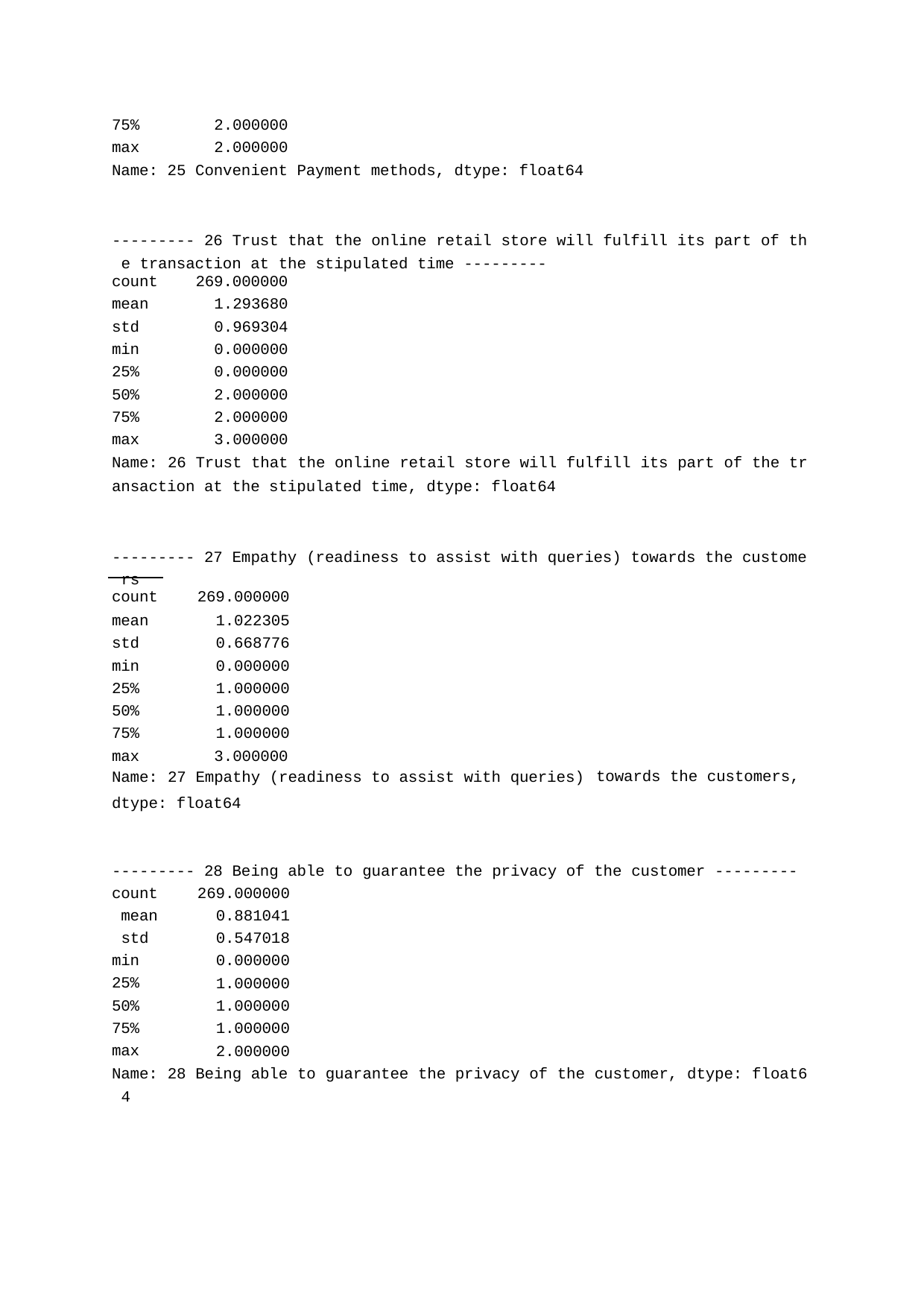

75%
max
2.000000
2.000000
Name: 25 Convenient Payment methods, dtype: float64

--------- 26 Trust that the online retail store will fulfill its part of th  e transaction at the stipulated time ---------
| count | 269.000000 |
| --- | --- |
| mean | 1.293680 |
| std | 0.969304 |
| min | 0.000000 |
| 25% | 0.000000 |
| 50% | 2.000000 |
| 75% | 2.000000 |
| max | 3.000000 |
| Name: | 26 Trust that the online retail store will fulfill its part of the tr |
ansaction at the stipulated time, dtype: float64

--------- 27 Empathy (readiness to assist with queries) towards the custome  rs
| count | 269.000000 |  |
| --- | --- | --- |
| mean | 1.022305 |  |
| std | 0.668776 |  |
| min | 0.000000 |  |
| 25% | 1.000000 |  |
| 50% | 1.000000 |  |
| 75% | 1.000000 |  |
| max Name: | 3.000000 27 Empathy (readiness to assist with queries) | towards the customers, |
dtype: float64
--------- 28 Being able to guarantee the privacy of the customer ---------
count  mean  std  min  25%
50%
75%
max
269.000000
0.881041
0.547018
0.000000
1.000000
1.000000
1.000000
2.000000
Name: 28 Being able to guarantee the privacy of the customer, dtype: float6  4